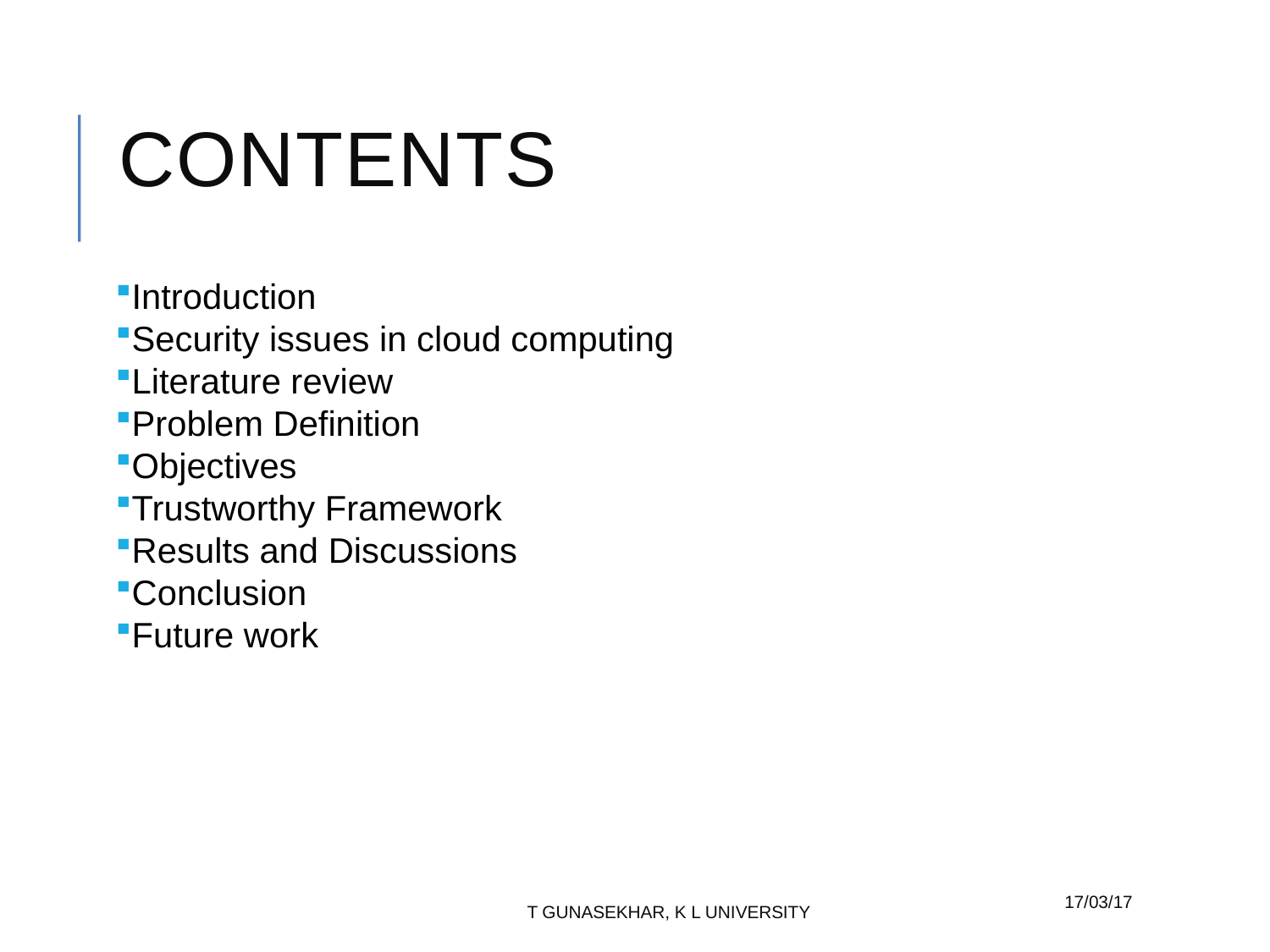

Contents
Introduction
Security issues in cloud computing
Literature review
Problem Definition
Objectives
Trustworthy Framework
Results and Discussions
Conclusion
Future work

17/03/17
T Gunasekhar, K L University